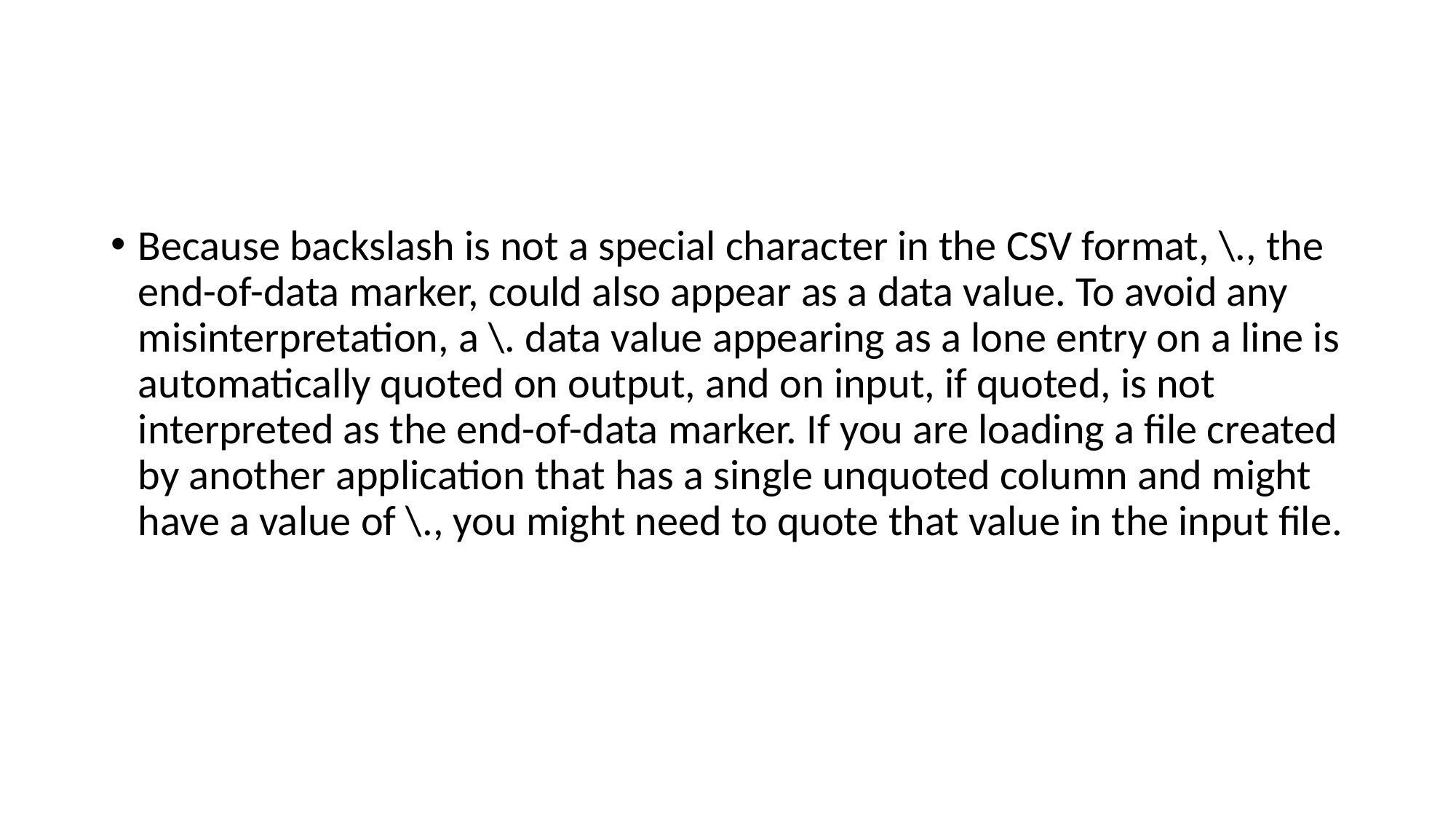

#
Because backslash is not a special character in the CSV format, \., the end-of-data marker, could also appear as a data value. To avoid any misinterpretation, a \. data value appearing as a lone entry on a line is automatically quoted on output, and on input, if quoted, is not interpreted as the end-of-data marker. If you are loading a file created by another application that has a single unquoted column and might have a value of \., you might need to quote that value in the input file.